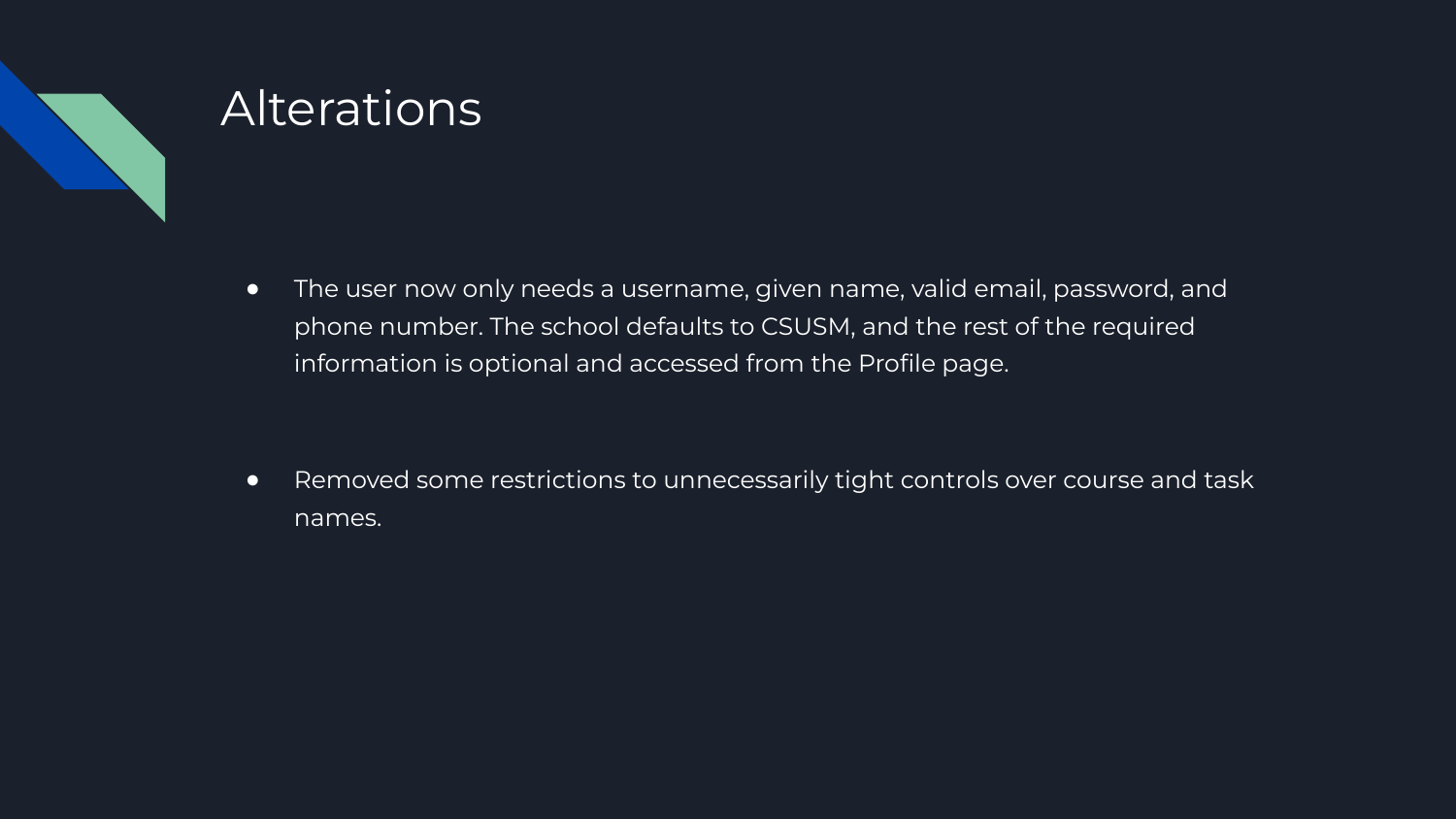

# Alterations
The user now only needs a username, given name, valid email, password, and phone number. The school defaults to CSUSM, and the rest of the required information is optional and accessed from the Profile page.

Removed some restrictions to unnecessarily tight controls over course and task names.